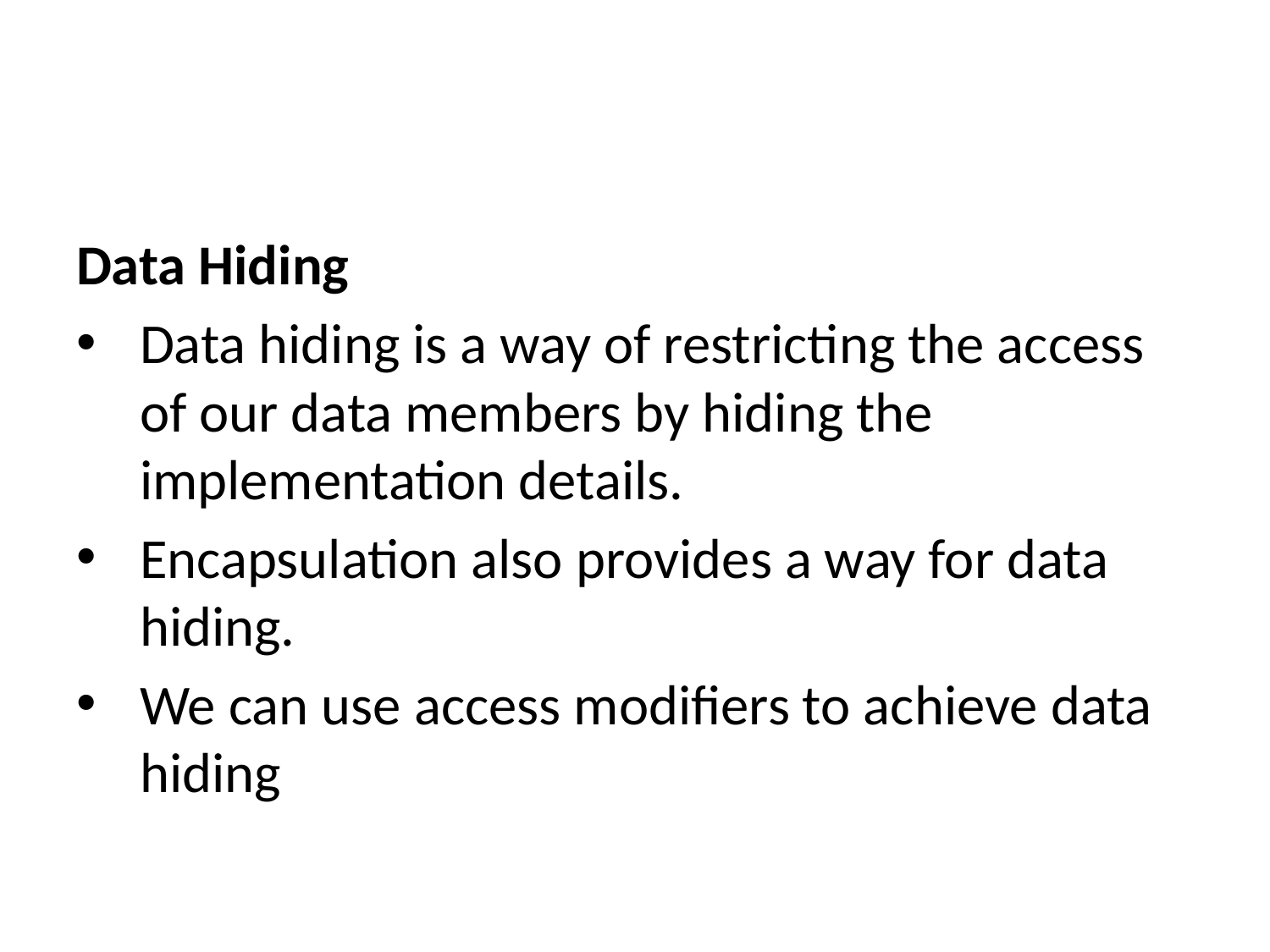

Data Hiding
Data hiding is a way of restricting the access of our data members by hiding the implementation details.
Encapsulation also provides a way for data hiding.
We can use access modifiers to achieve data hiding